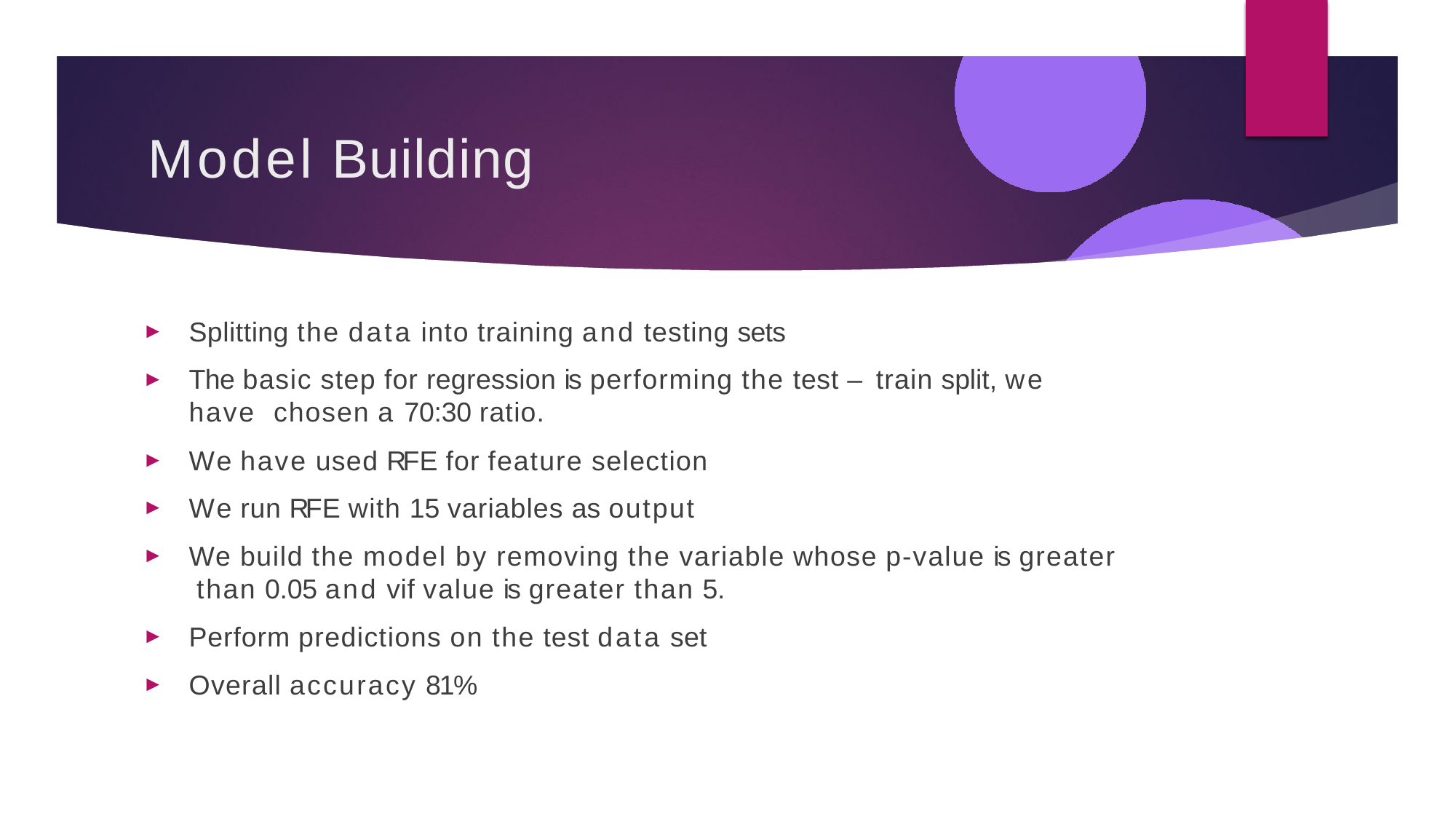

# Model Building
Splitting the data into training and testing sets
The basic step for regression is performing the test – train split, we have  chosen a 70:30 ratio.
We have used RFE for feature selection
We run RFE with 15 variables as output
We build the model by removing the variable whose p-value is greater  than 0.05 and vif value is greater than 5.
Perform predictions on the test data set
Overall accuracy 81%